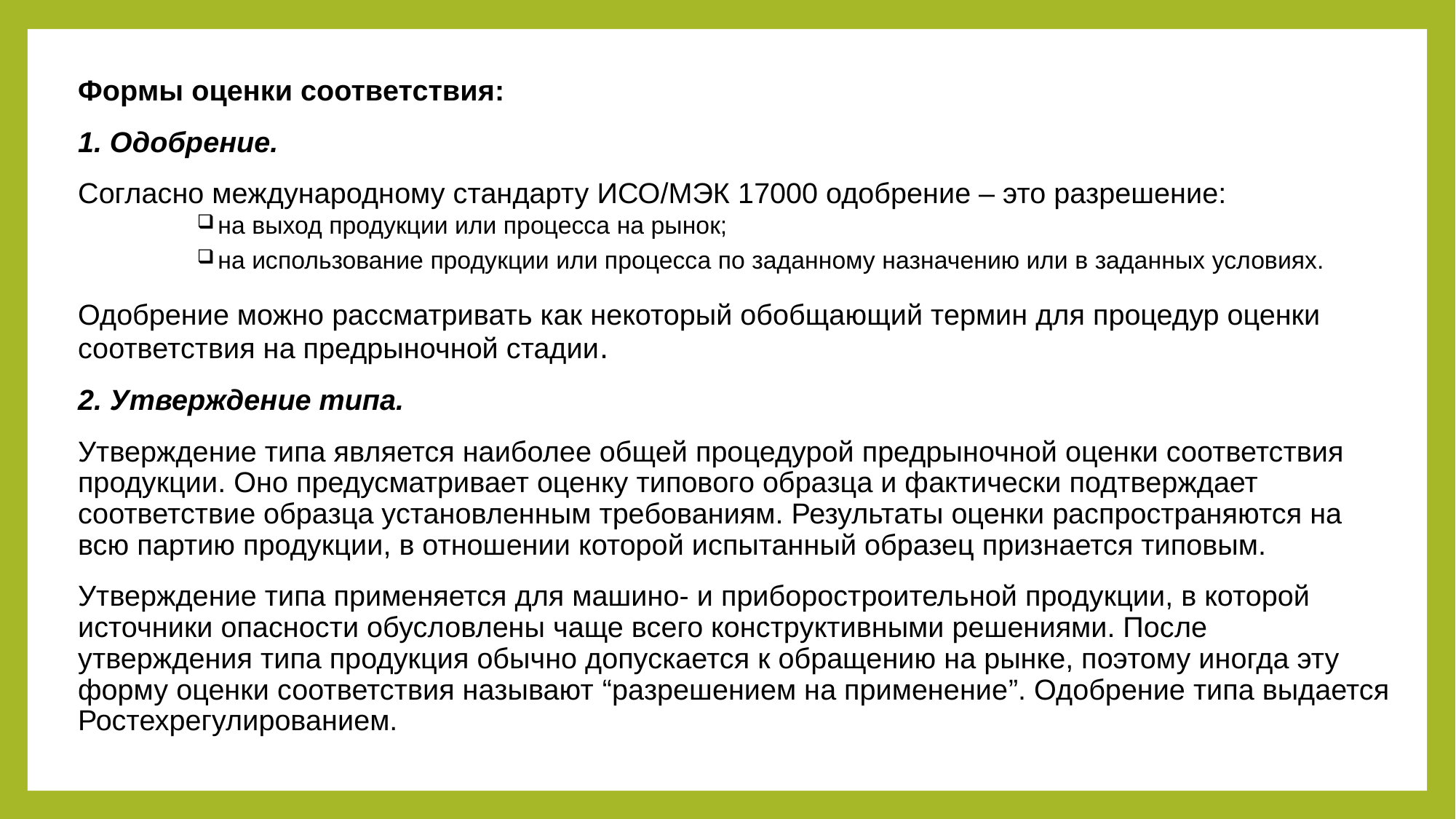

#
Формы оценки соответствия:
1. Одобрение.
Согласно международному стандарту ИСО/МЭК 17000 одобрение – это разрешение:
на выход продукции или процесса на рынок;
на использование продукции или процесса по заданному назначению или в заданных условиях.
Одобрение можно рассматривать как некоторый обобщающий термин для процедур оценки соответствия на предрыночной стадии.
2. Утверждение типа.
Утверждение типа является наиболее общей процедурой предрыночной оценки соответствия продукции. Оно предусматривает оценку типового образца и фактически подтверждает соответствие образца установленным требованиям. Результаты оценки распространяются на всю партию продукции, в отношении которой испытанный образец признается типовым.
Утверждение типа применяется для машино- и приборостроительной продукции, в которой источники опасности обусловлены чаще всего конструктивными решениями. После утверждения типа продукция обычно допускается к обращению на рынке, поэтому иногда эту форму оценки соответствия называют “разрешением на применение”. Одобрение типа выдается Ростехрегулированием.